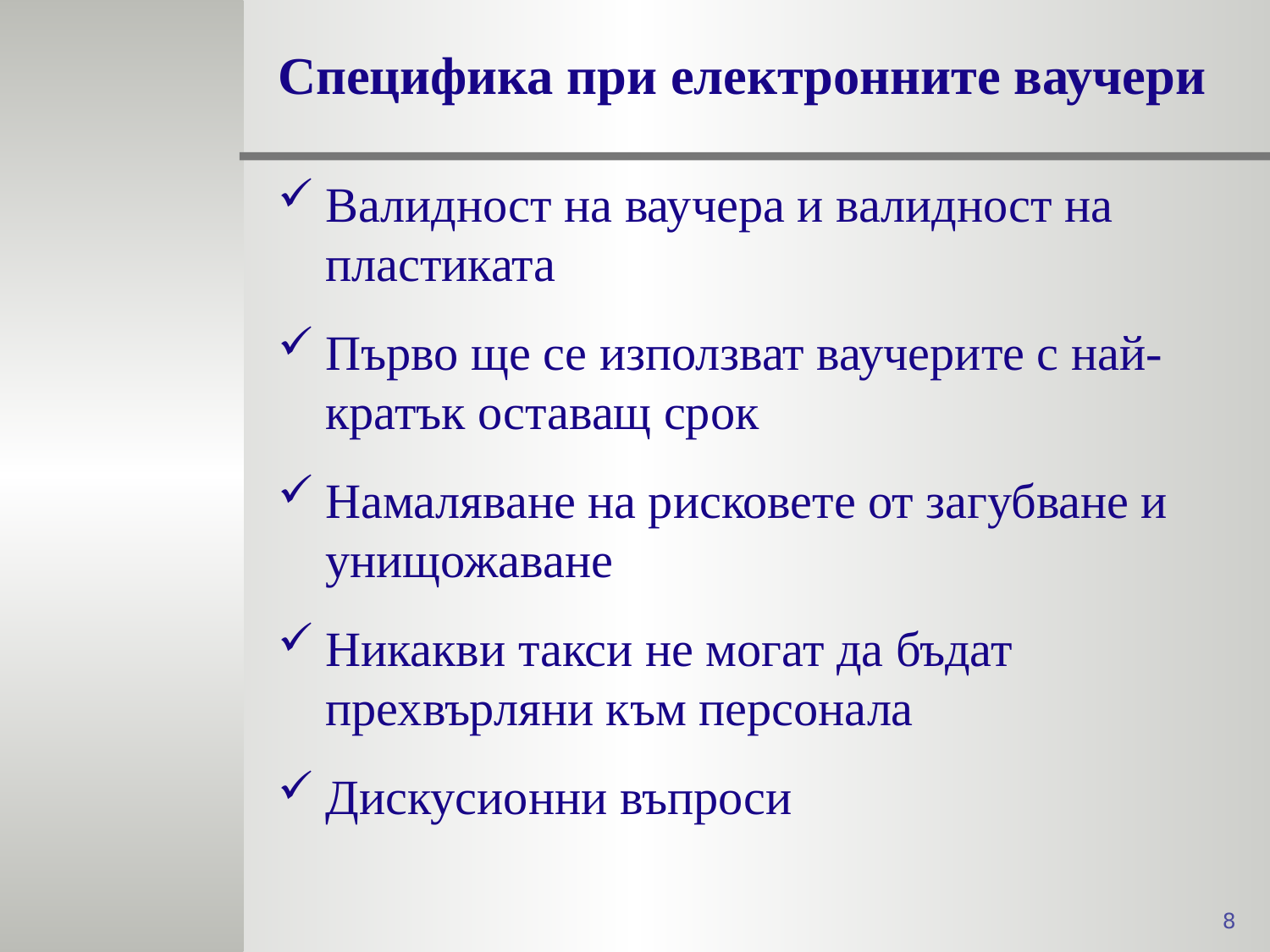

# Специфика при електронните ваучери
Валидност на ваучера и валидност на пластиката
Първо ще се използват ваучерите с най-кратък оставащ срок
Намаляване на рисковете от загубване и унищожаване
Никакви такси не могат да бъдат прехвърляни към персонала
Дискусионни въпроси

8